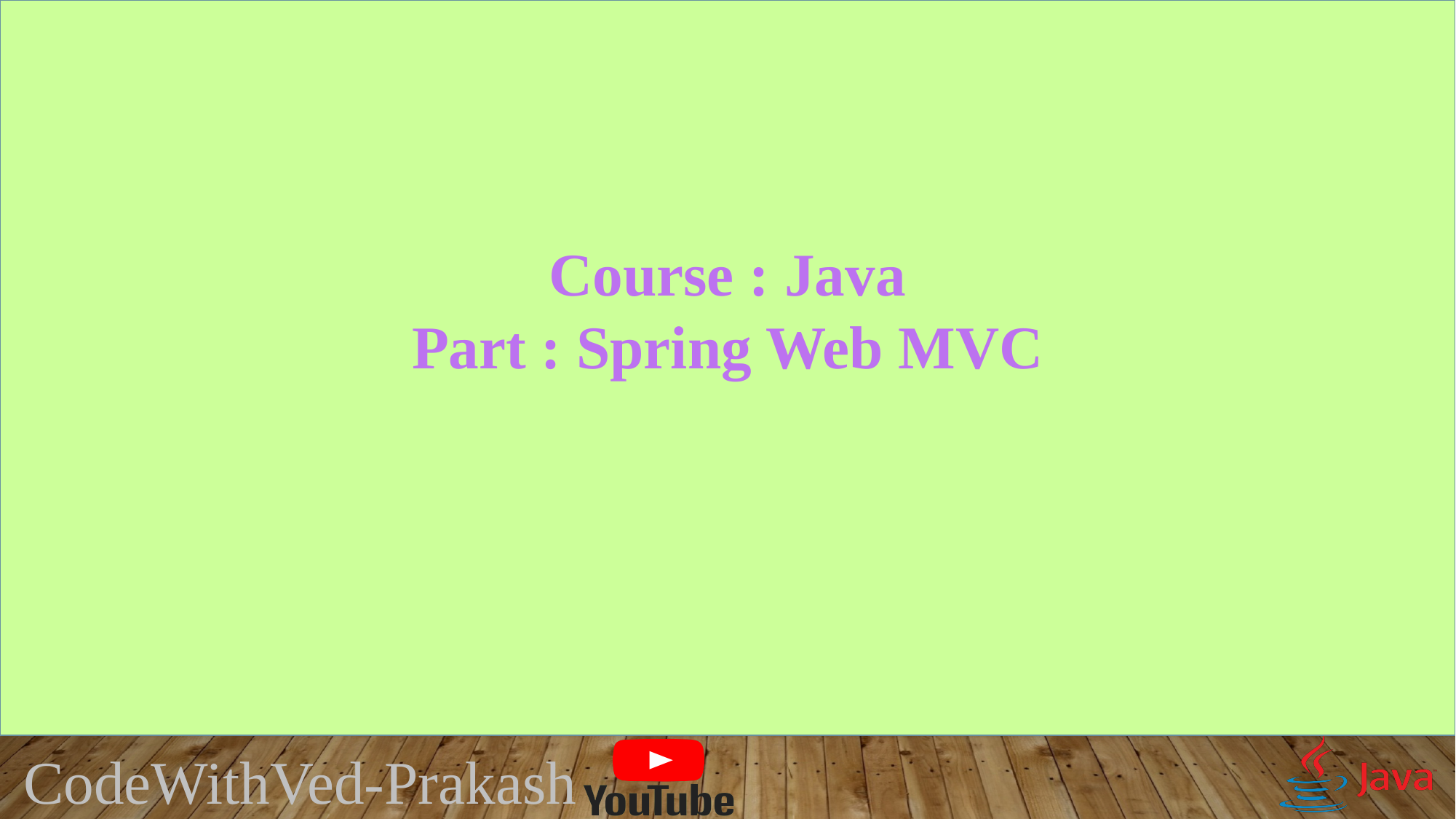

Course : Java
Part : Spring Web MVC